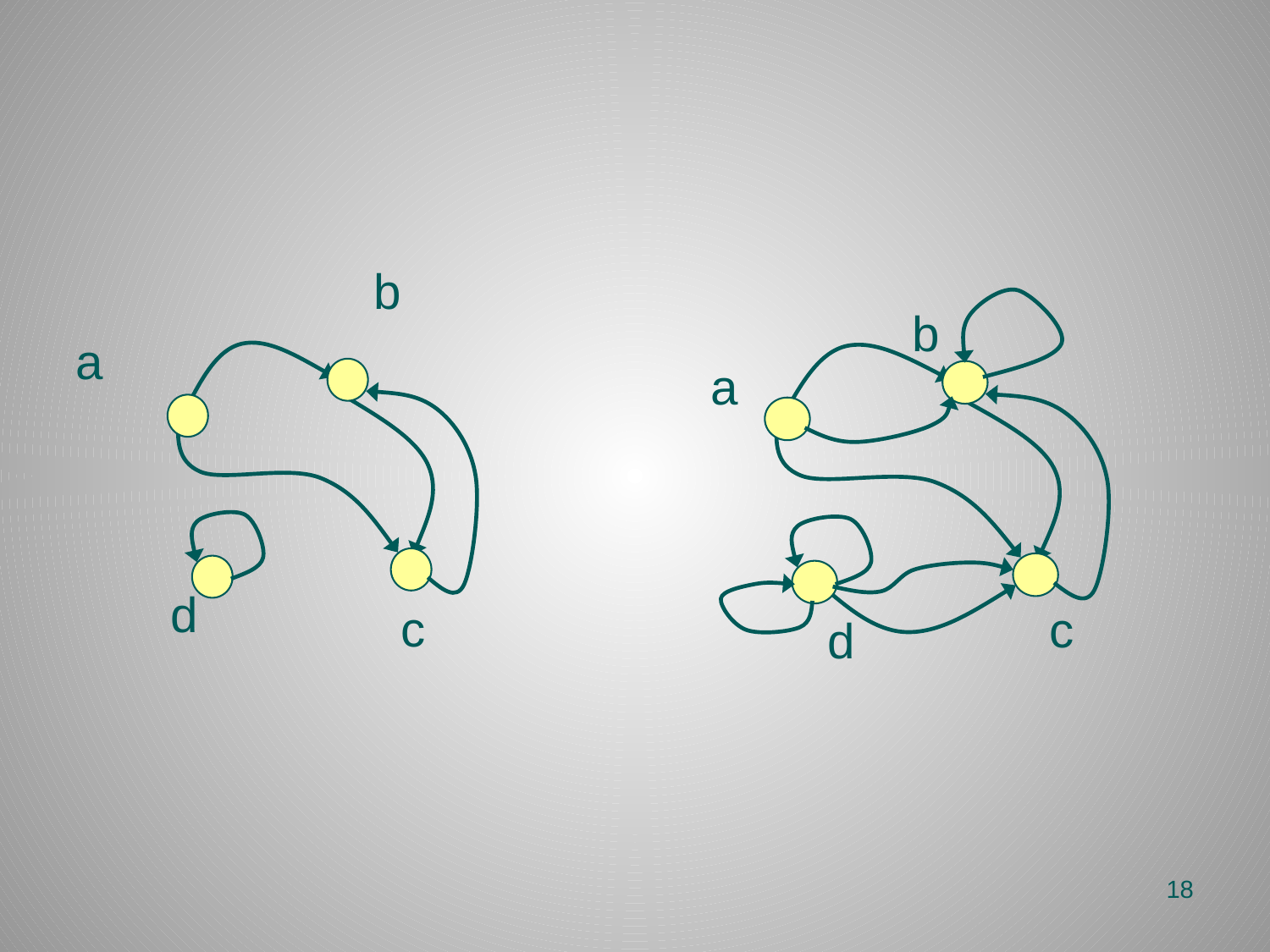

b
a

d
c

b
a
c
d
18